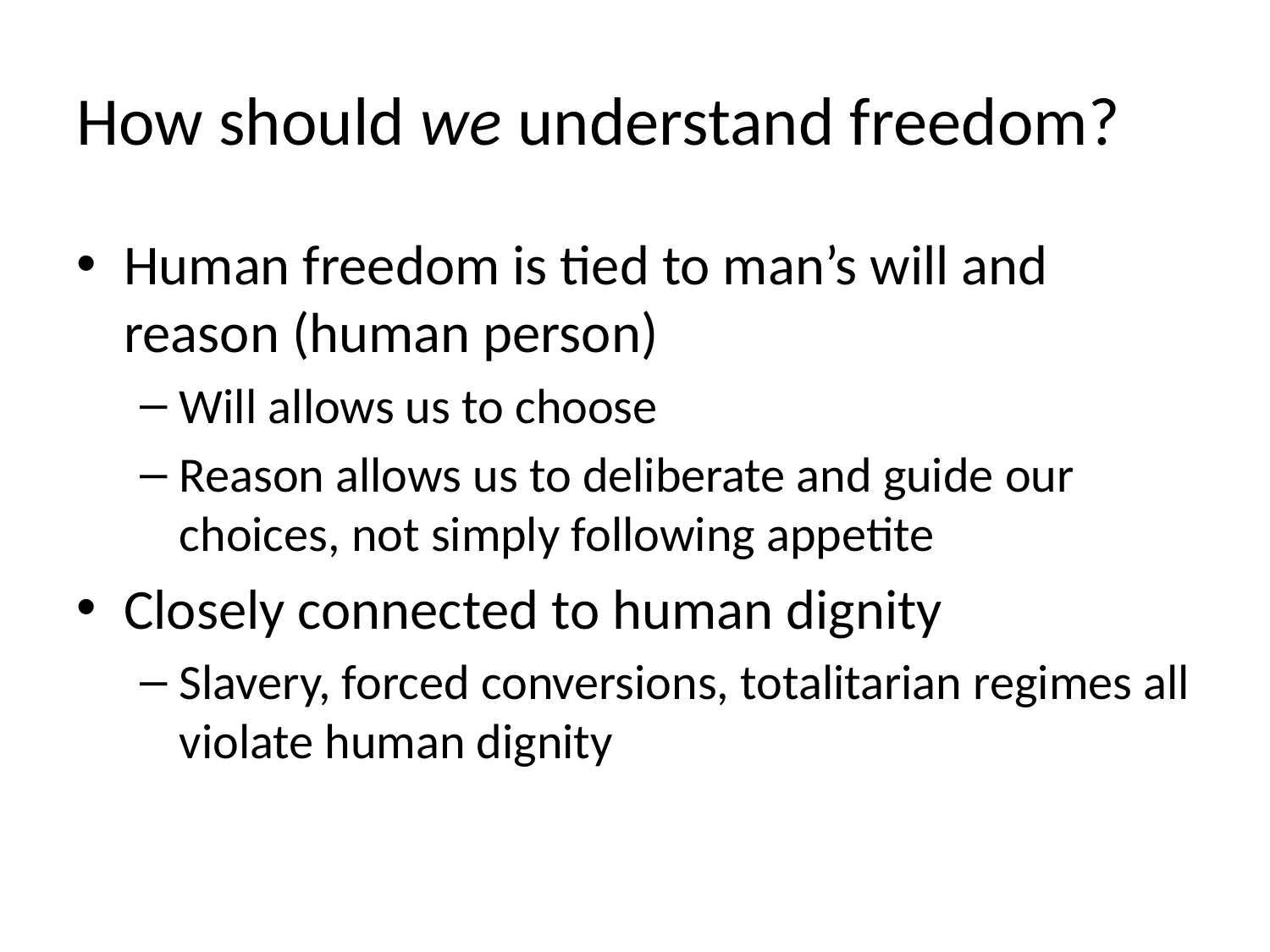

# How should we understand freedom?
Human freedom is tied to man’s will and reason (human person)
Will allows us to choose
Reason allows us to deliberate and guide our choices, not simply following appetite
Closely connected to human dignity
Slavery, forced conversions, totalitarian regimes all violate human dignity